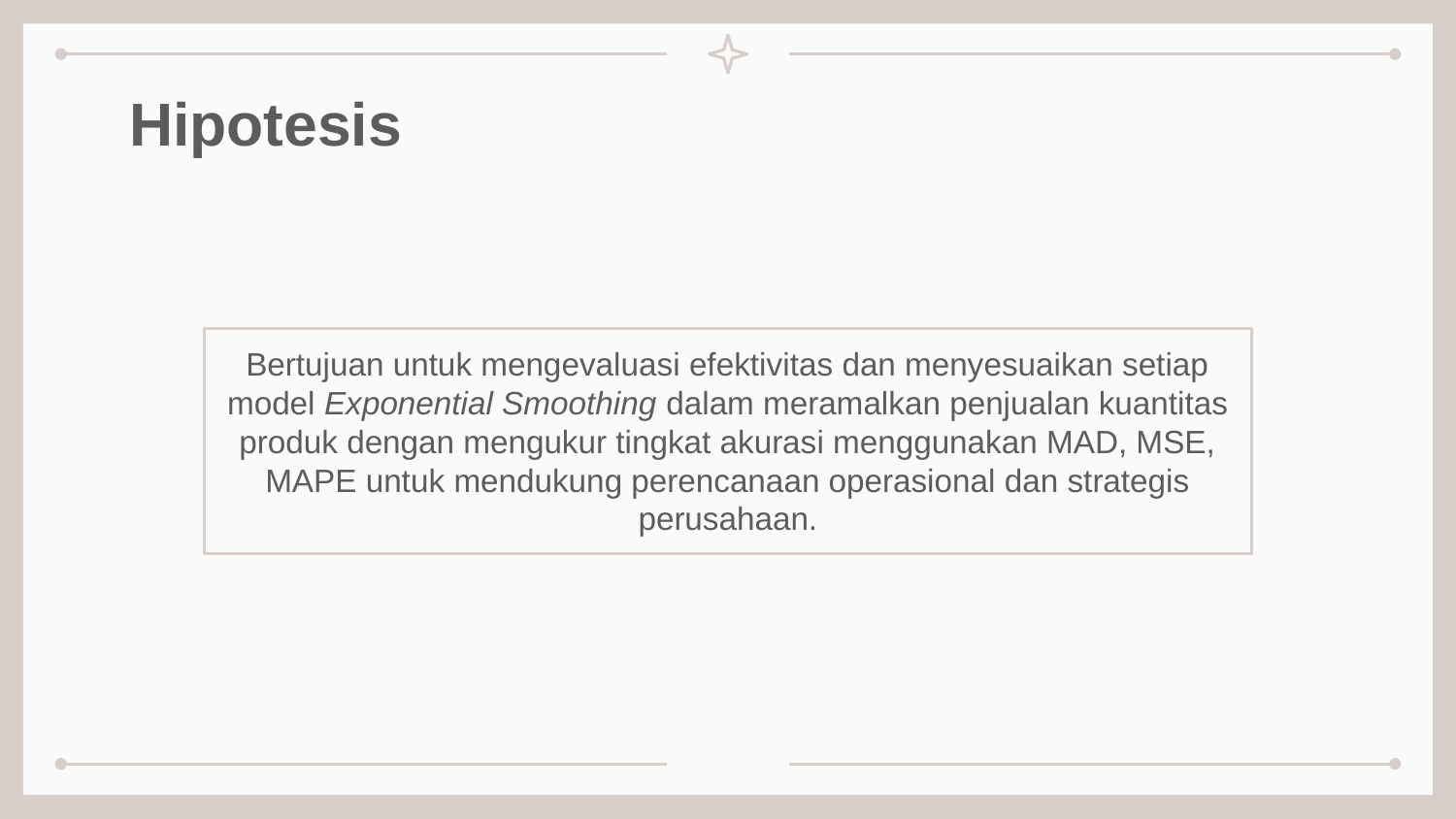

Hipotesis
Bertujuan untuk mengevaluasi efektivitas dan menyesuaikan setiap model Exponential Smoothing dalam meramalkan penjualan kuantitas produk dengan mengukur tingkat akurasi menggunakan MAD, MSE, MAPE untuk mendukung perencanaan operasional dan strategis perusahaan.